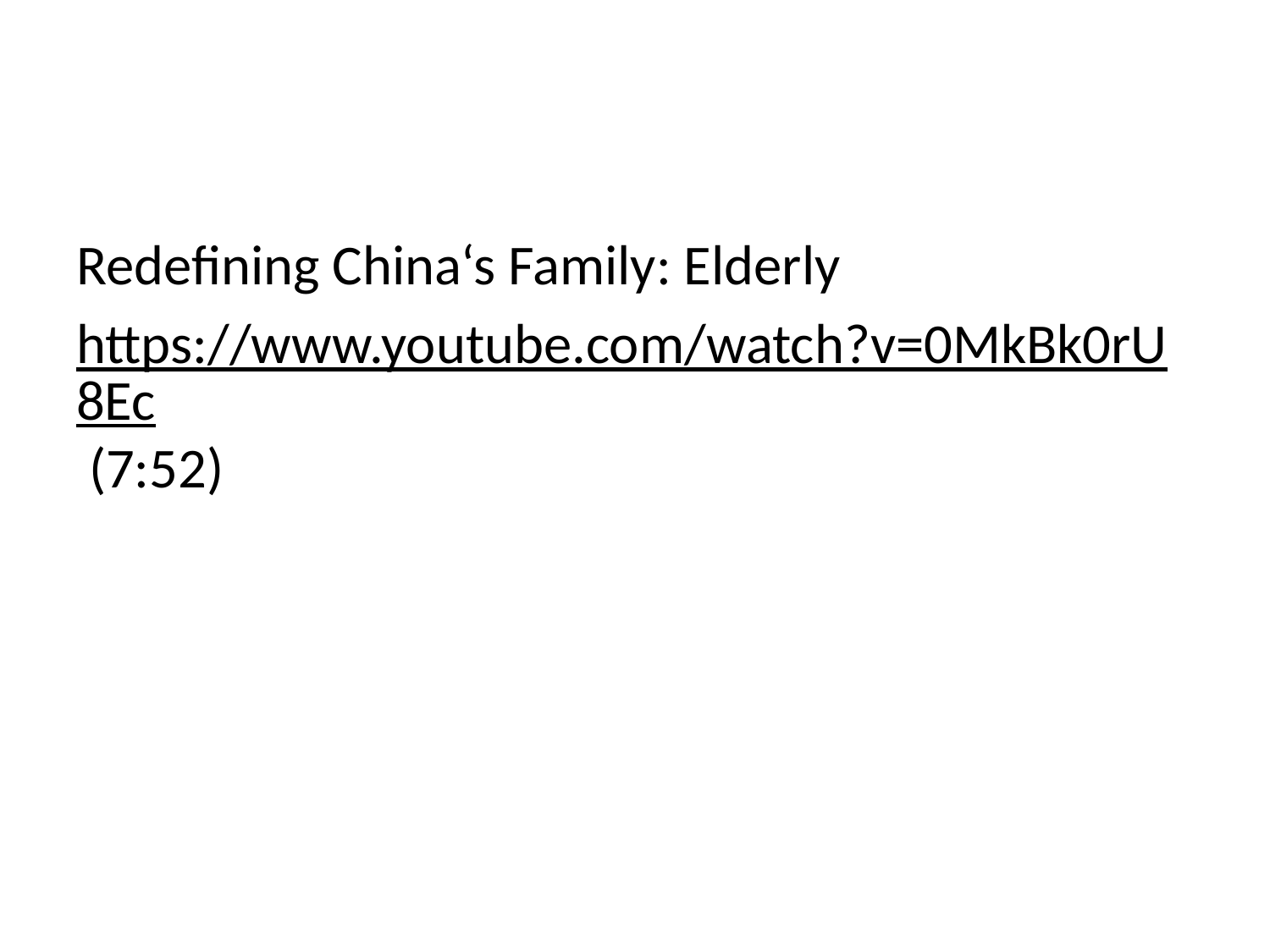

#
Redefining China‘s Family: Elderly
https://www.youtube.com/watch?v=0MkBk0rU8Ec (7:52)